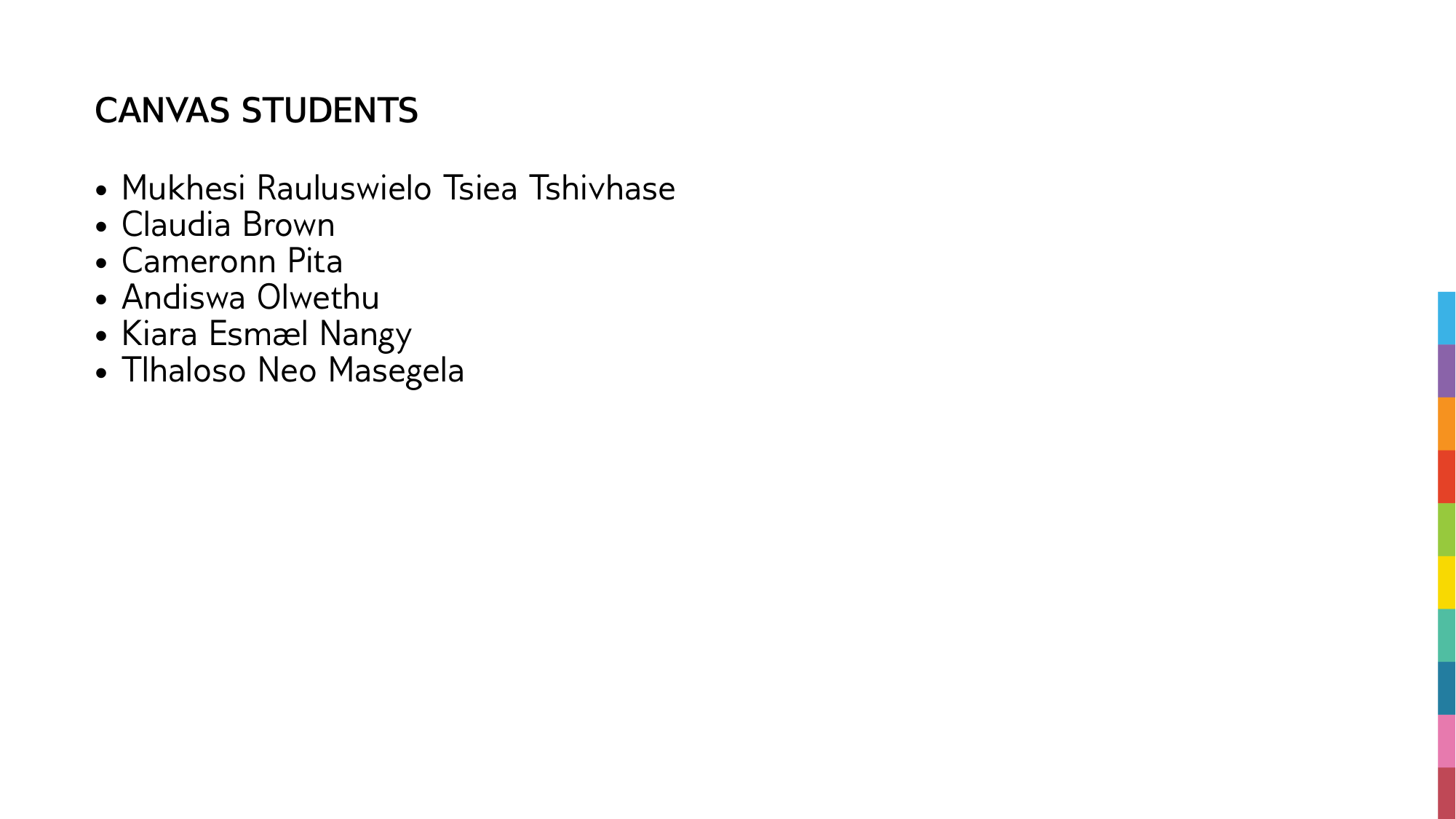

# CANVAS STUDENTS
Mukhesi Rauluswielo Tsiea Tshivhase
Claudia Brown
Cameronn Pita
Andiswa Olwethu
Kiara Esmael Nangy
Tlhaloso Neo Masegela